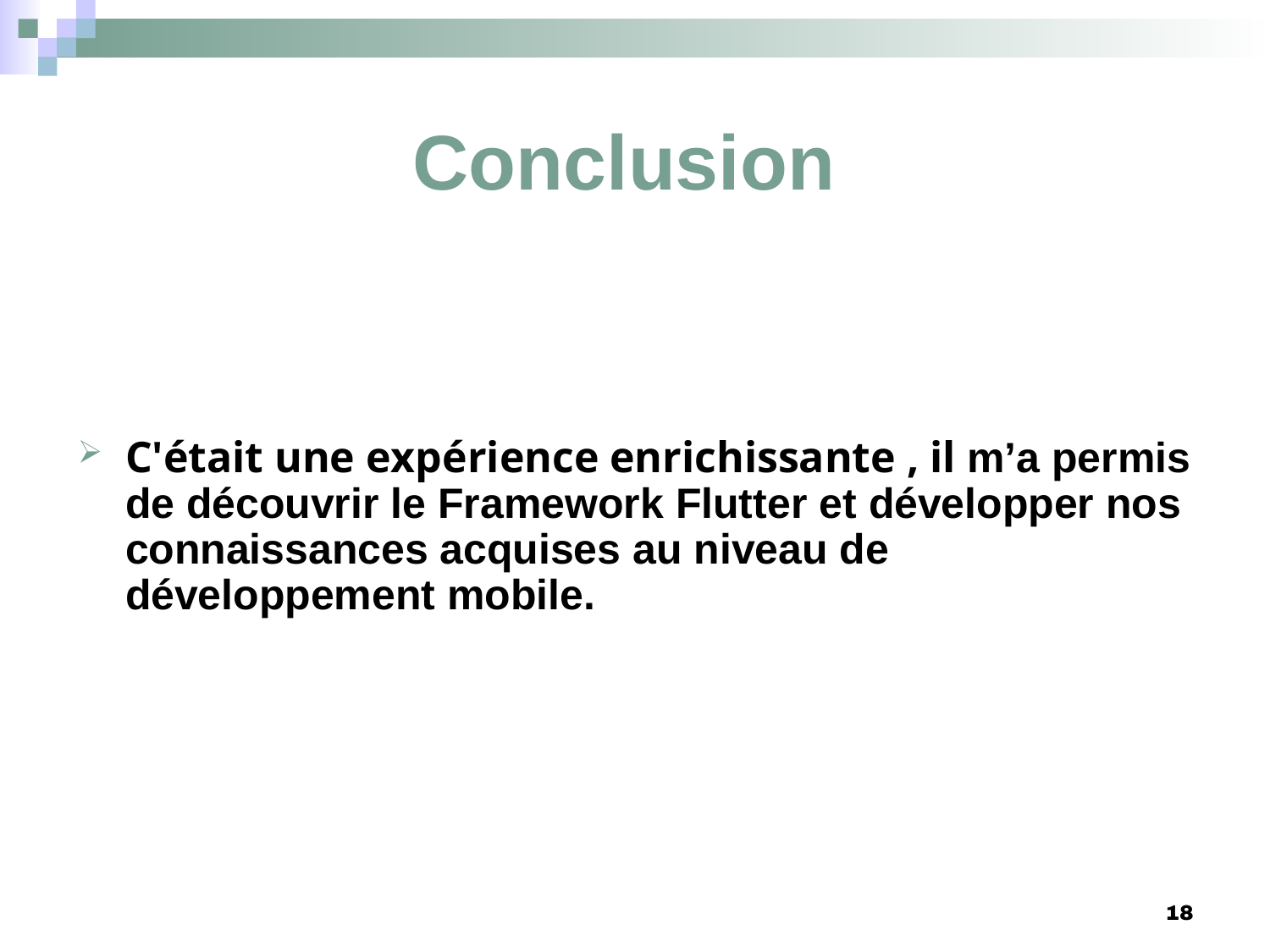

# Conclusion

C'était une expérience enrichissante , il m’a permis de découvrir le Framework Flutter et développer nos connaissances acquises au niveau de développement mobile.

18